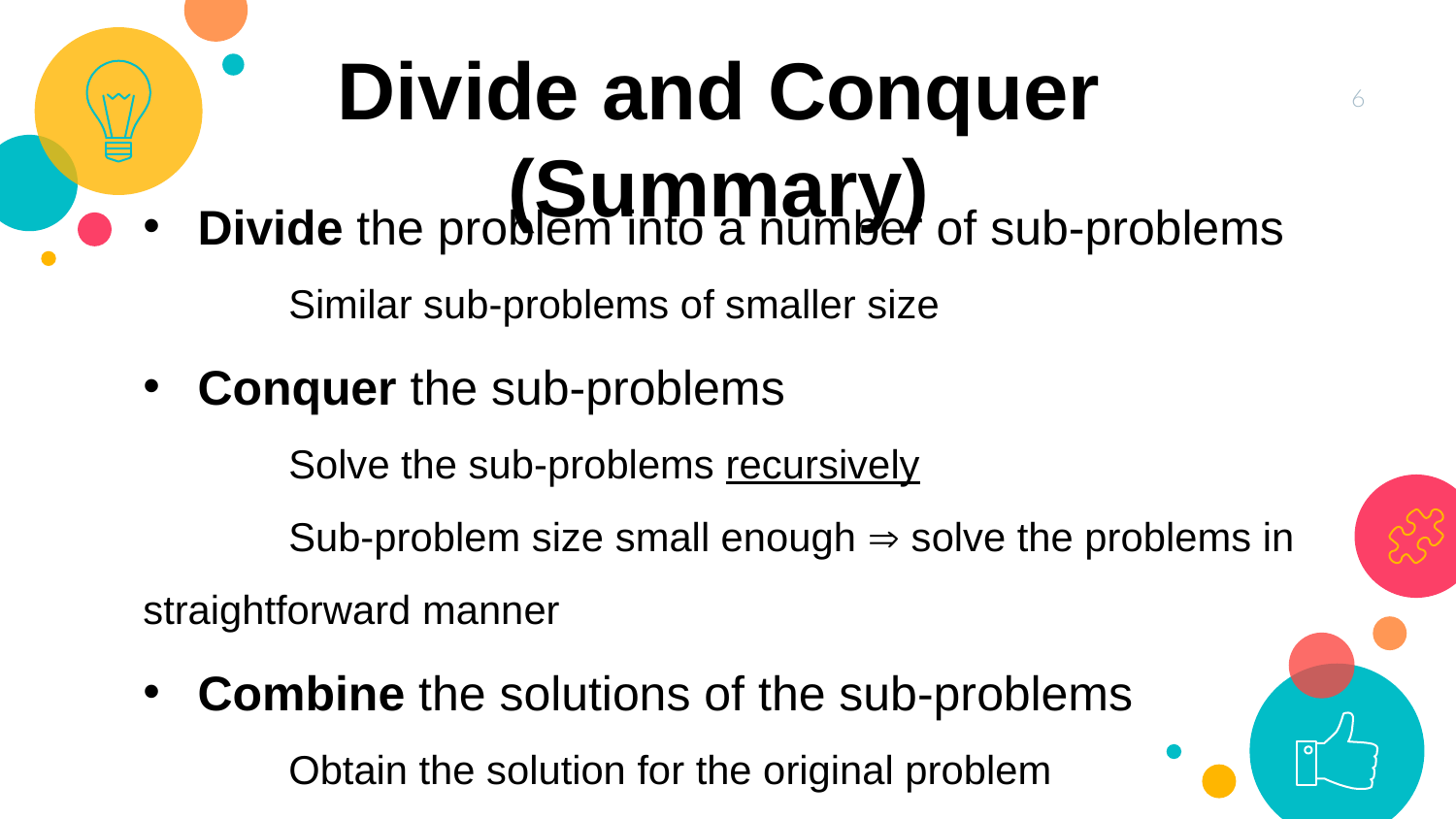

Divide and Conquer (Summary)
6
Divide the problem into a number of sub-problems
	Similar sub-problems of smaller size
Conquer the sub-problems
	Solve the sub-problems recursively
	Sub-problem size small enough ⇒ solve the problems in straightforward manner
Combine the solutions of the sub-problems
	Obtain the solution for the original problem